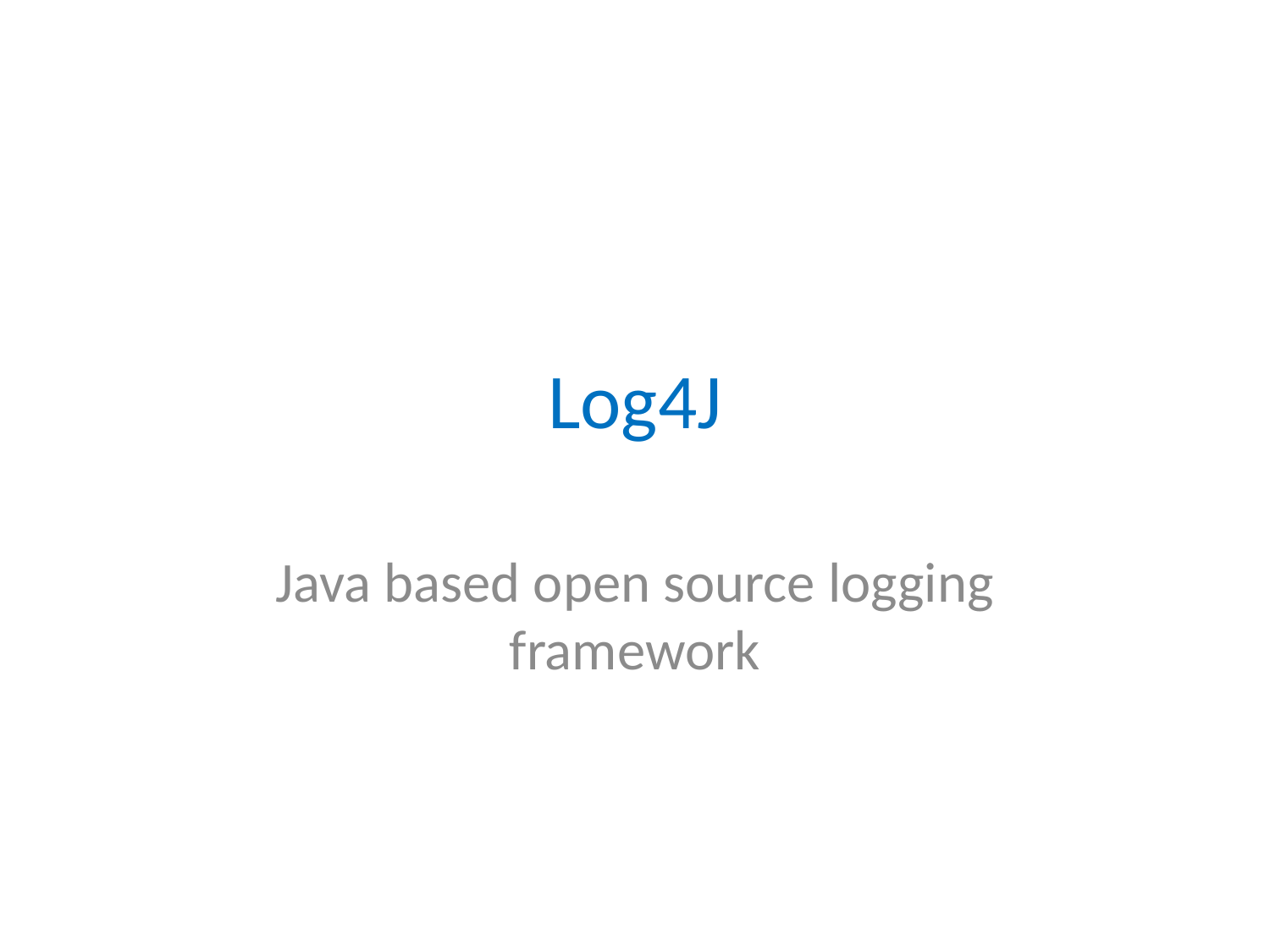

# Log4J
Java based open source logging framework